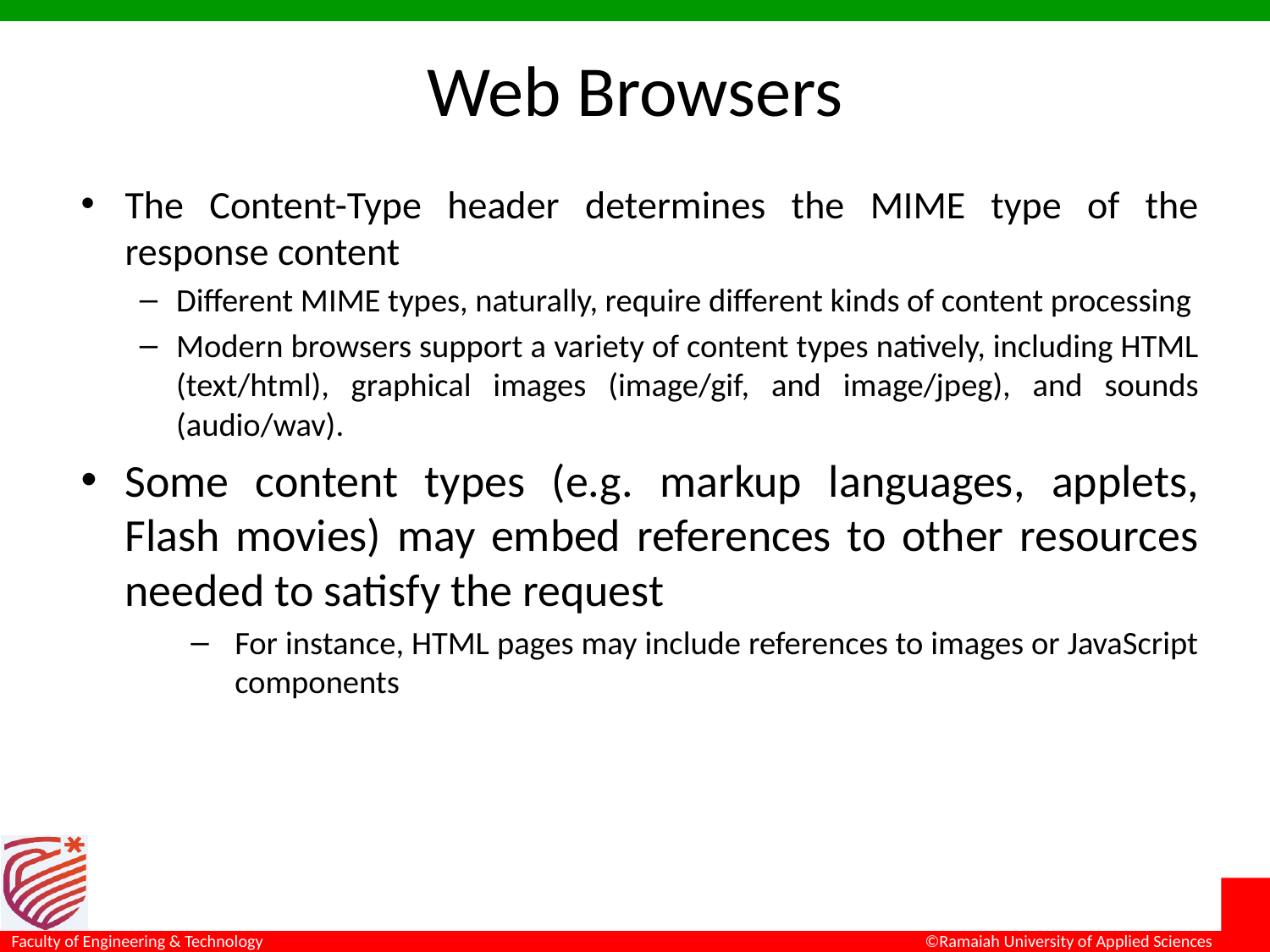

# Web Browsers
The Content-Type header determines the MIME type of the response content
Different MIME types, naturally, require different kinds of content processing
Modern browsers support a variety of content types natively, including HTML (text/html), graphical images (image/gif, and image/jpeg), and sounds (audio/wav).
Some content types (e.g. markup languages, applets, Flash movies) may embed references to other resources needed to satisfy the request
For instance, HTML pages may include references to images or JavaScript components